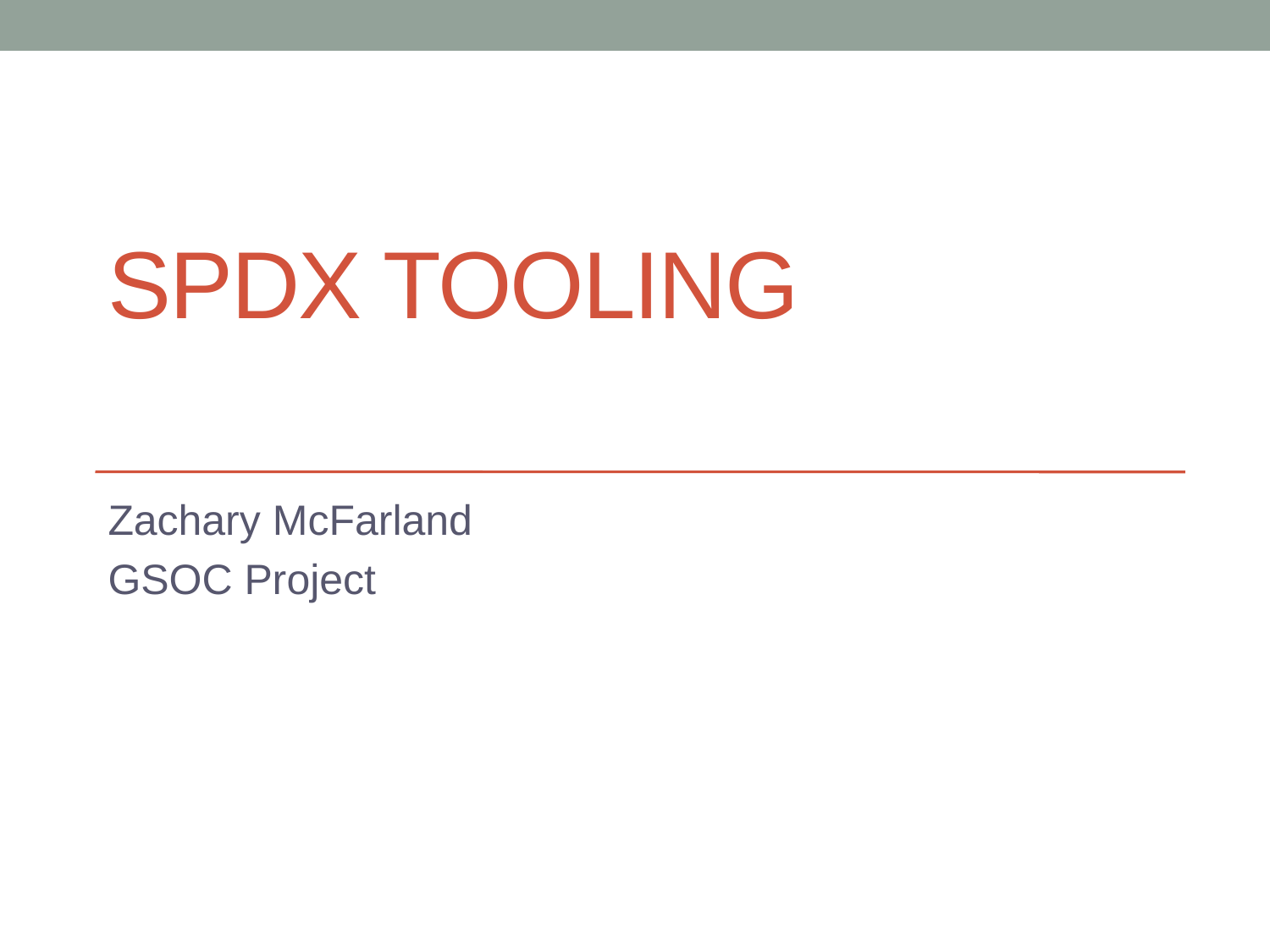

# SPDX Tooling
Zachary McFarland
GSOC Project